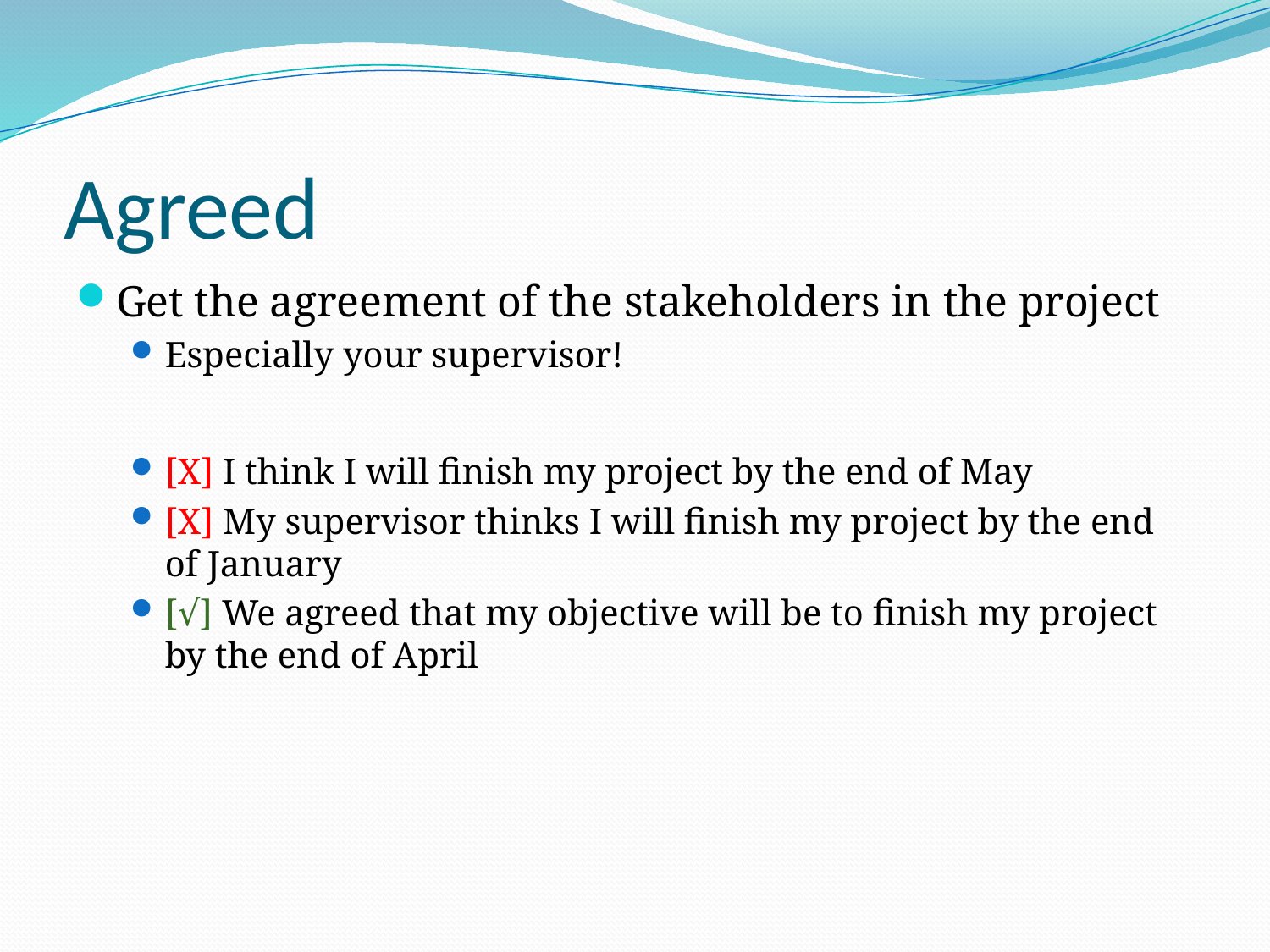

# Agreed
Get the agreement of the stakeholders in the project
Especially your supervisor!

[X] I think I will finish my project by the end of May
[X] My supervisor thinks I will finish my project by the end of January
[√] We agreed that my objective will be to finish my project by the end of April